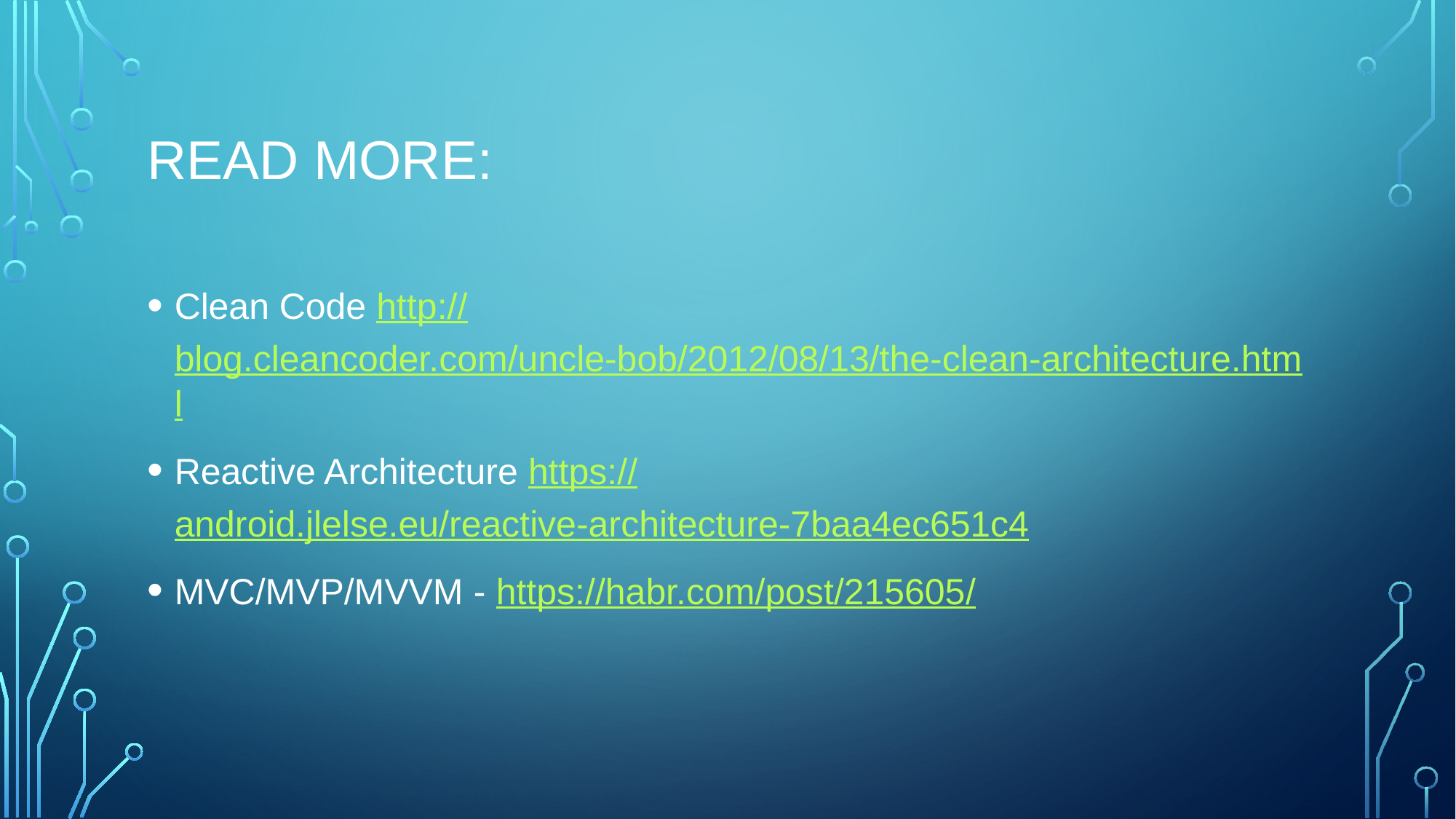

# Read more:
Clean Code http://blog.cleancoder.com/uncle-bob/2012/08/13/the-clean-architecture.html
Reactive Architecture https://android.jlelse.eu/reactive-architecture-7baa4ec651c4
MVC/MVP/MVVM - https://habr.com/post/215605/